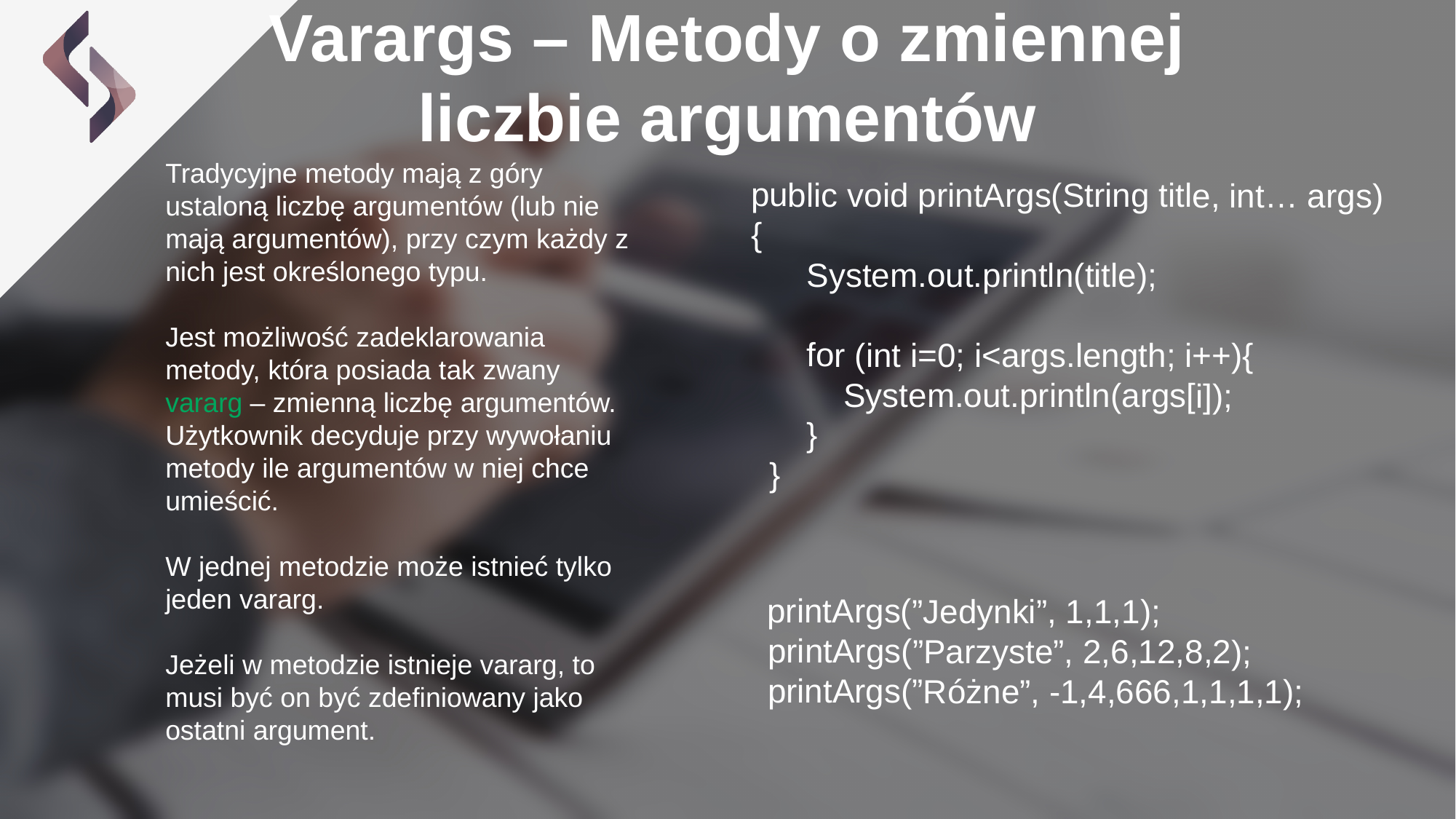

Varargs – Metody o zmiennej liczbie argumentów
Tradycyjne metody mają z góry ustaloną liczbę argumentów (lub nie mają argumentów), przy czym każdy z nich jest określonego typu.

Jest możliwość zadeklarowania metody, która posiada tak zwany vararg – zmienną liczbę argumentów. Użytkownik decyduje przy wywołaniu metody ile argumentów w niej chce umieścić.

W jednej metodzie może istnieć tylko jeden vararg.

Jeżeli w metodzie istnieje vararg, to musi być on być zdefiniowany jako ostatni argument.
   public void printArgs(String title, int… args)   {
        System.out.println(title);

        for (int i=0; i<args.length; i++){
            System.out.println(args[i]);
        }
    }

   printArgs(”Jedynki”, 1,1,1);
  printArgs(”Parzyste”, 2,6,12,8,2);
  printArgs(”Różne”, -1,4,666,1,1,1,1);